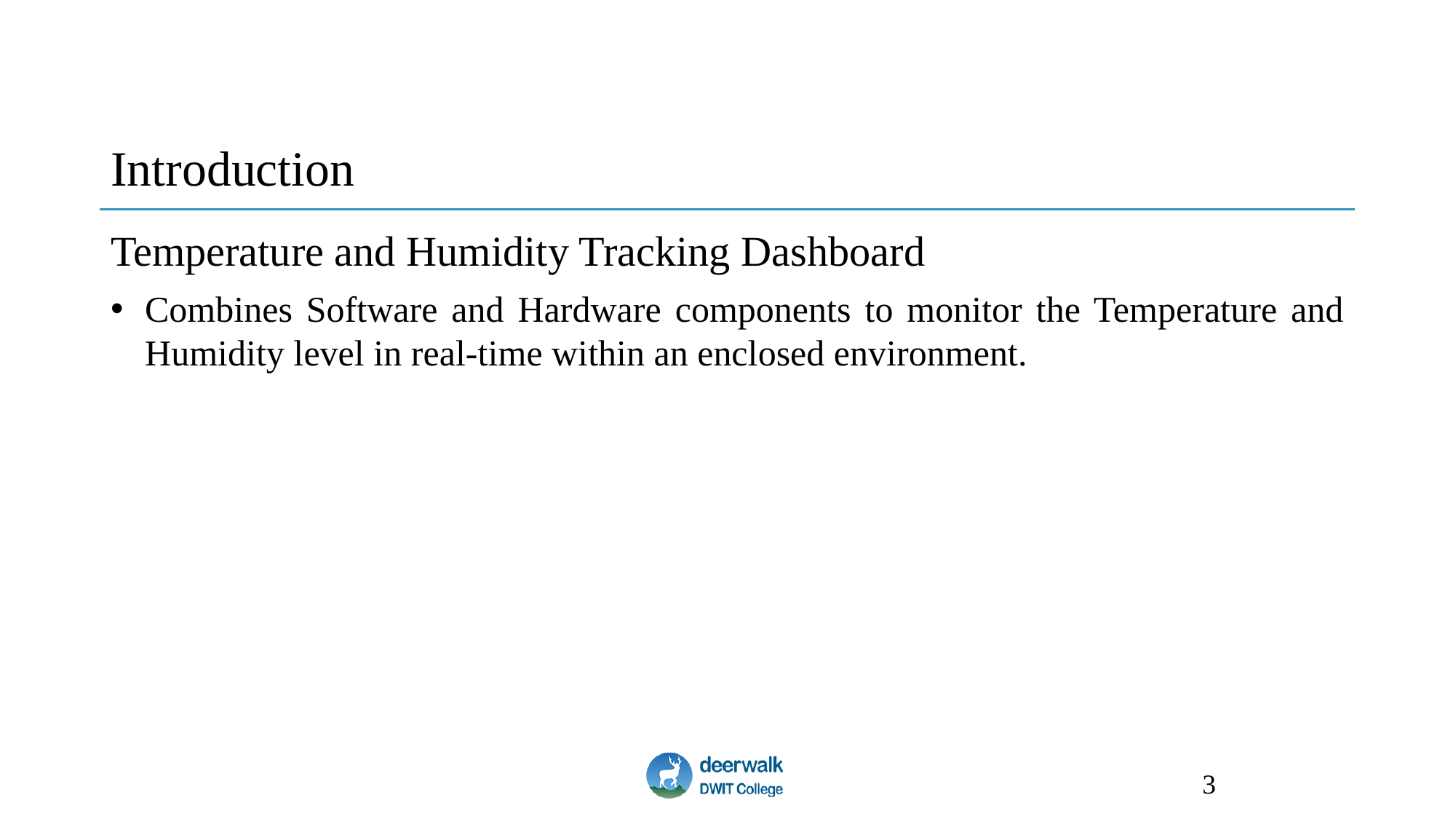

# Introduction

Temperature and Humidity Tracking Dashboard
Combines Software and Hardware components to monitor the Temperature and Humidity level in real-time within an enclosed environment.
3